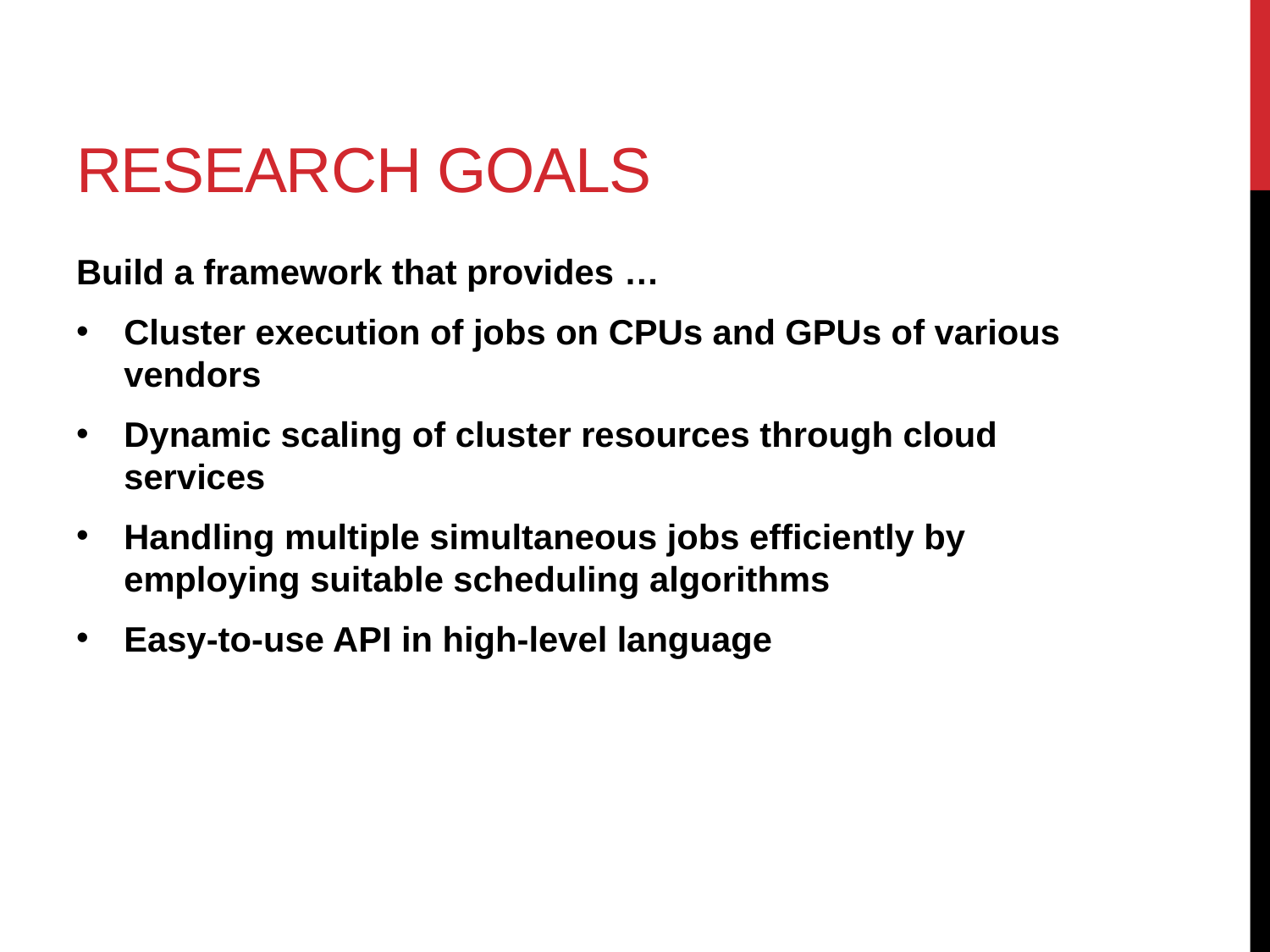

# Research Goals
Build a framework that provides …
Cluster execution of jobs on CPUs and GPUs of various vendors
Dynamic scaling of cluster resources through cloud services
Handling multiple simultaneous jobs efficiently by employing suitable scheduling algorithms
Easy-to-use API in high-level language